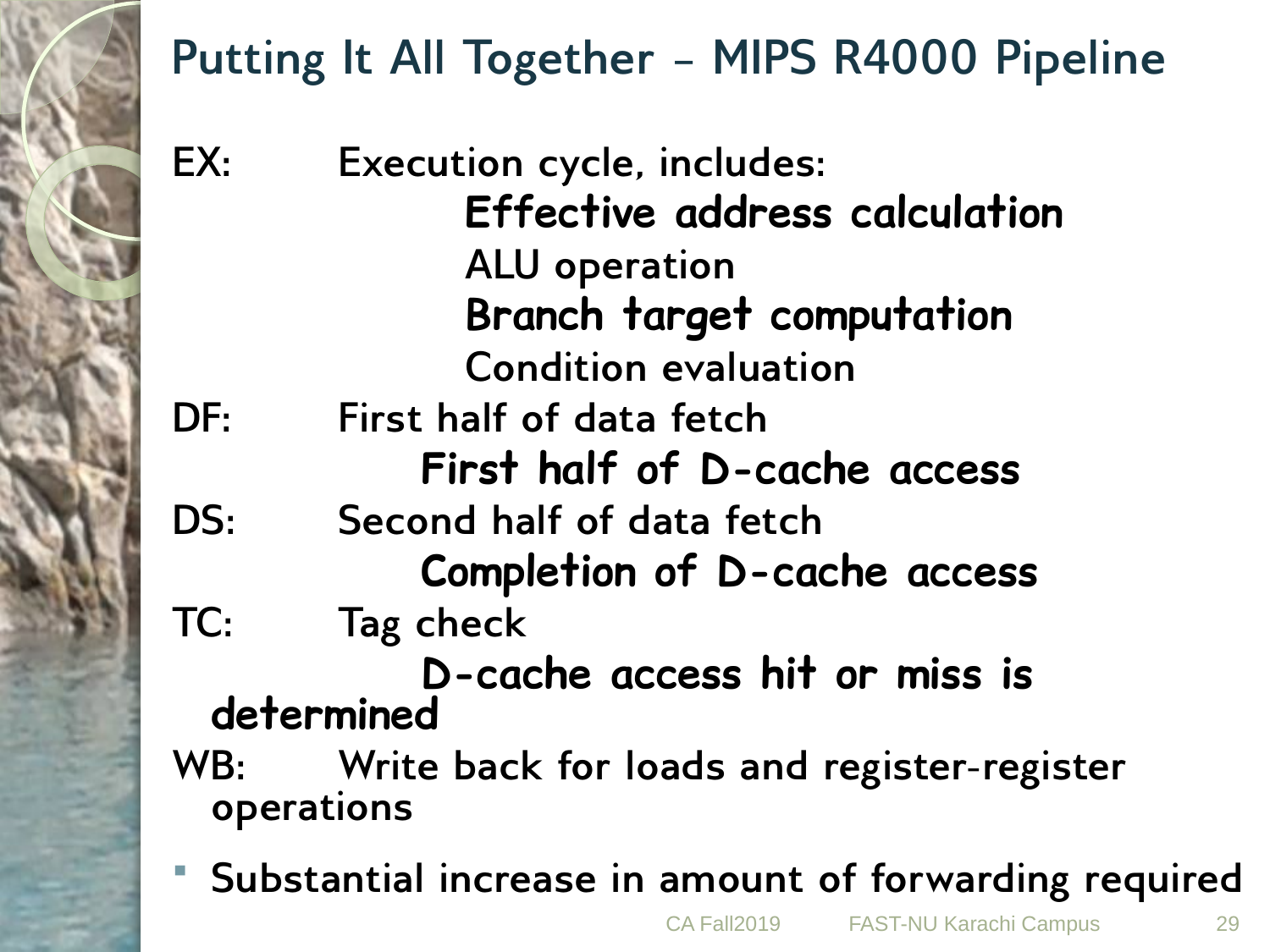

# Putting It All Together – MIPS R4000 Pipeline
EX:	Execution cycle, includes:
	      		Effective address calculation
			ALU operation
	      		Branch target computation
			Condition evaluation
DF: 	First half of data fetch
		      First half of D-cache access
DS: 	Second half of data fetch
		      Completion of D-cache access
TC: 	Tag check
		      D-cache access hit or miss is determined
WB:	Write back for loads and register-register 	operations

Substantial increase in amount of forwarding required
CA Fall2019
29
FAST-NU Karachi Campus